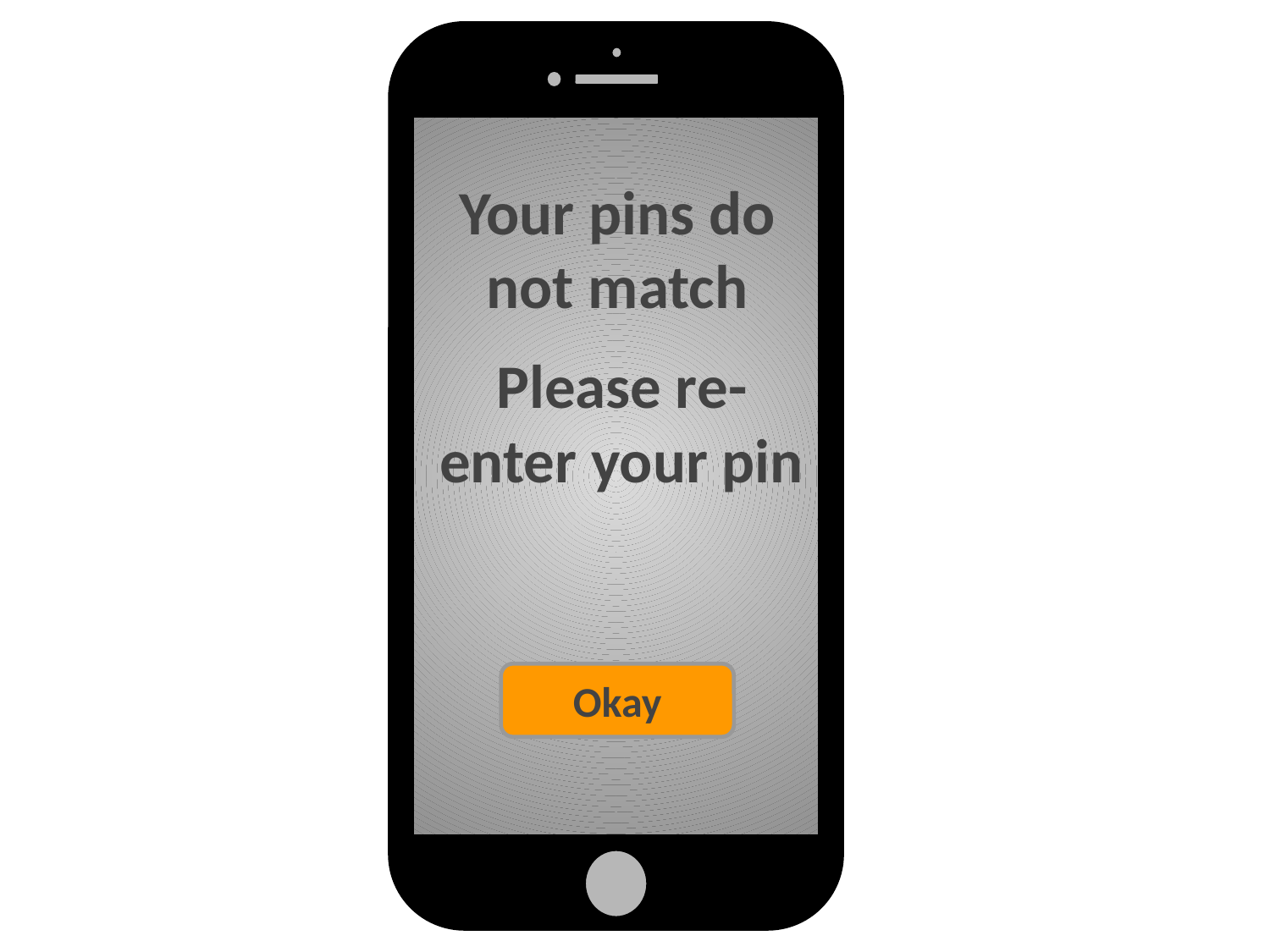

Your pins do not match
Please re-enter your pin

Okay